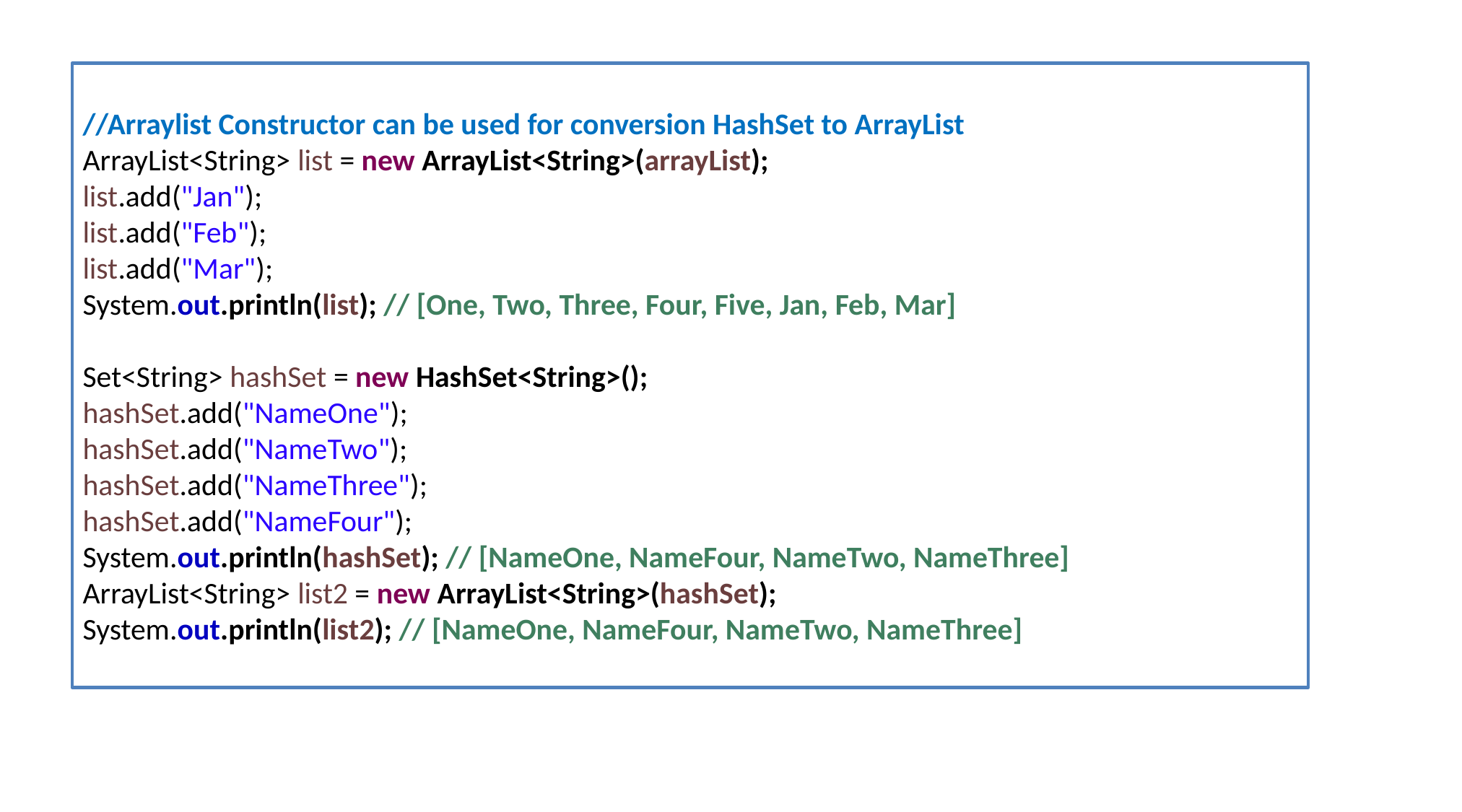

//Arraylist Constructor can be used for conversion HashSet to ArrayList
ArrayList<String> list = new ArrayList<String>(arrayList);
list.add("Jan");
list.add("Feb");
list.add("Mar");
System.out.println(list); // [One, Two, Three, Four, Five, Jan, Feb, Mar]

Set<String> hashSet = new HashSet<String>();
hashSet.add("NameOne");
hashSet.add("NameTwo");
hashSet.add("NameThree");
hashSet.add("NameFour");
System.out.println(hashSet); // [NameOne, NameFour, NameTwo, NameThree]
ArrayList<String> list2 = new ArrayList<String>(hashSet);
System.out.println(list2); // [NameOne, NameFour, NameTwo, NameThree]